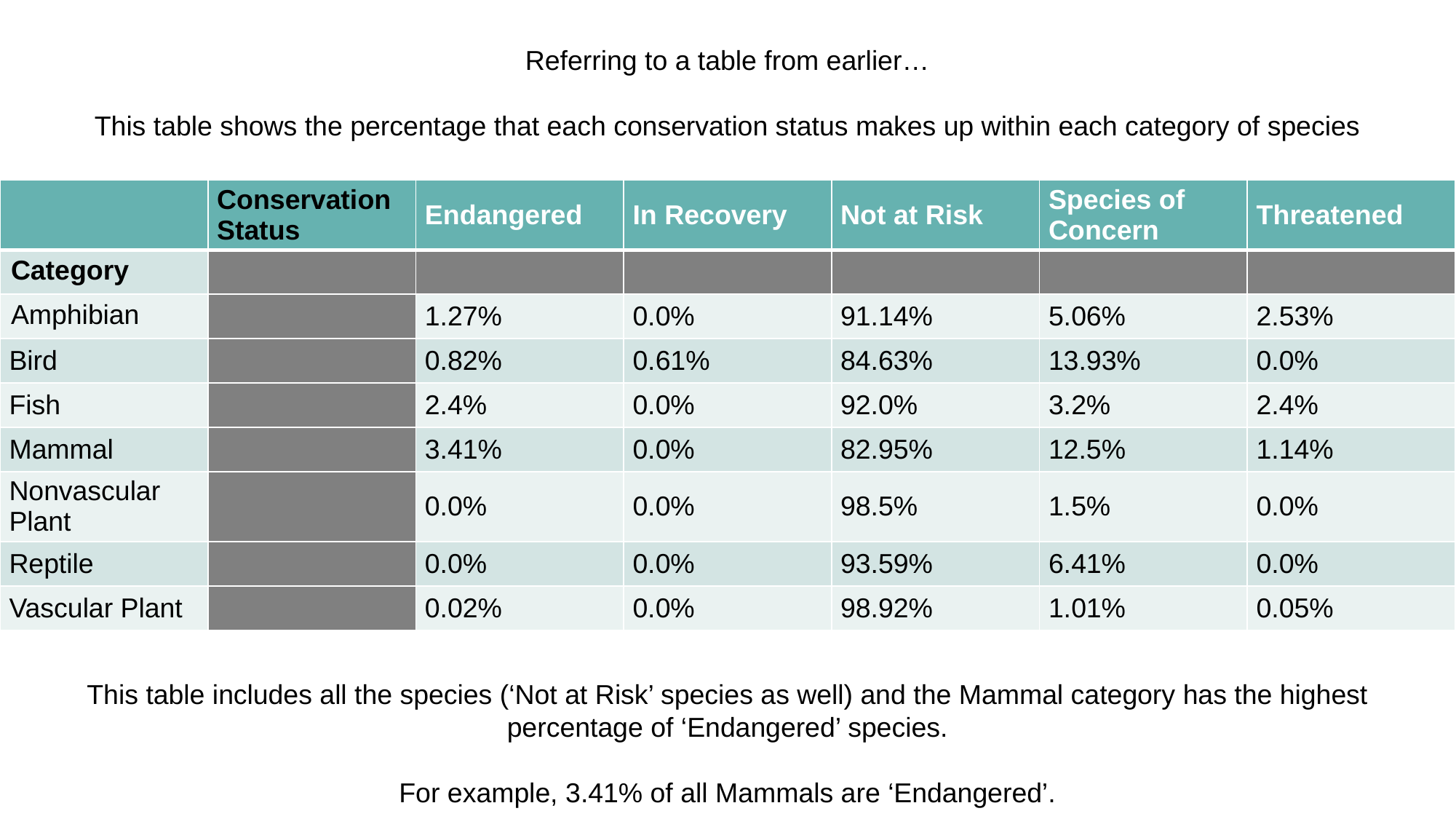

Referring to a table from earlier…

This table shows the percentage that each conservation status makes up within each category of species
|  | Conservation Status | Endangered | In Recovery | Not at Risk | Species of Concern | Threatened |
| --- | --- | --- | --- | --- | --- | --- |
| Category |  |  |  |  |  |  |
| Amphibian |  | 1.27% | 0.0% | 91.14% | 5.06% | 2.53% |
| Bird |  | 0.82% | 0.61% | 84.63% | 13.93% | 0.0% |
| Fish |  | 2.4% | 0.0% | 92.0% | 3.2% | 2.4% |
| Mammal |  | 3.41% | 0.0% | 82.95% | 12.5% | 1.14% |
| Nonvascular Plant |  | 0.0% | 0.0% | 98.5% | 1.5% | 0.0% |
| Reptile |  | 0.0% | 0.0% | 93.59% | 6.41% | 0.0% |
| Vascular Plant |  | 0.02% | 0.0% | 98.92% | 1.01% | 0.05% |
This table includes all the species (‘Not at Risk’ species as well) and the Mammal category has the highest percentage of ‘Endangered’ species.

For example, 3.41% of all Mammals are ‘Endangered’.